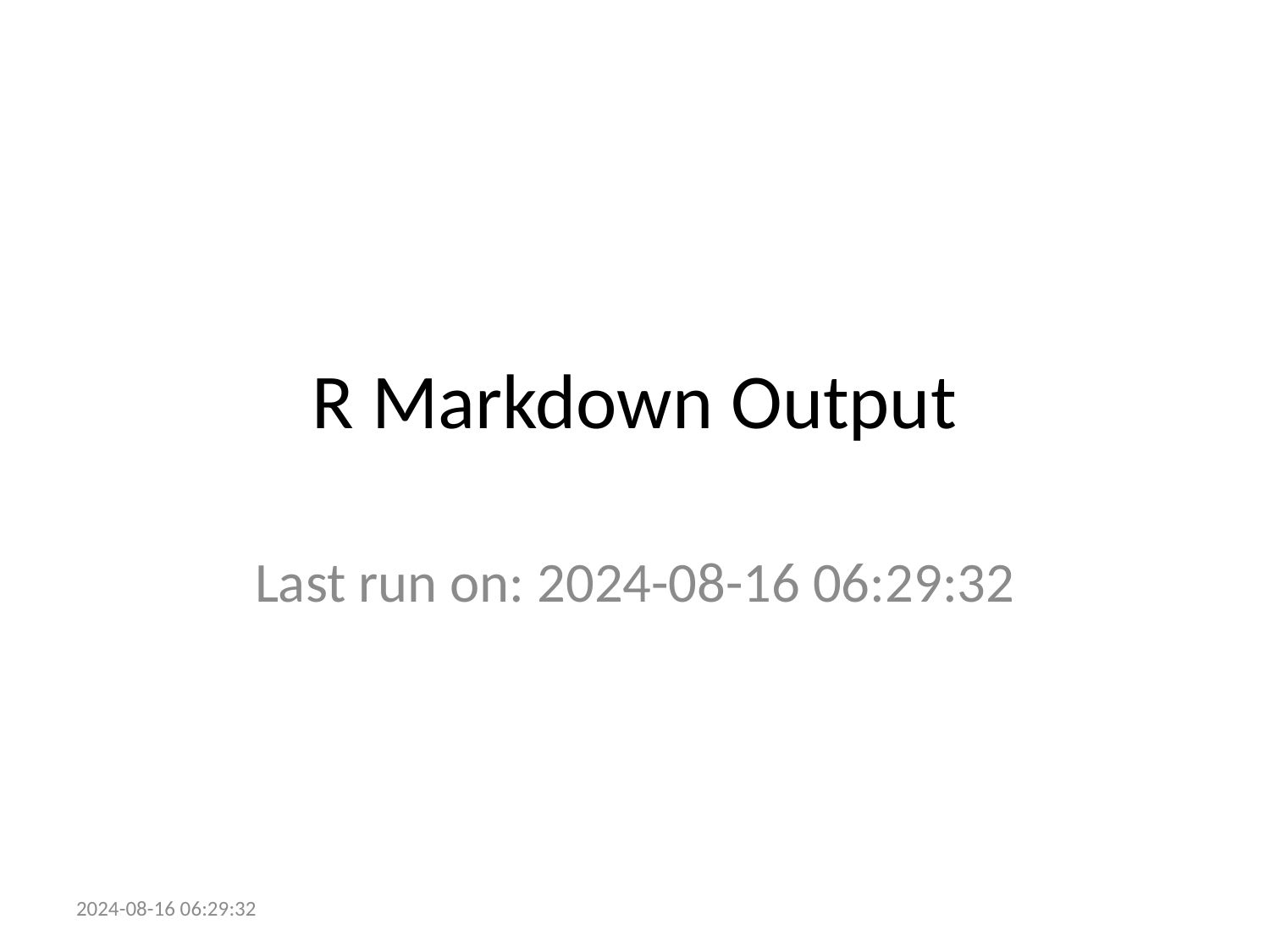

# R Markdown Output
Last run on: 2024-08-16 06:29:32
2024-08-16 06:29:32